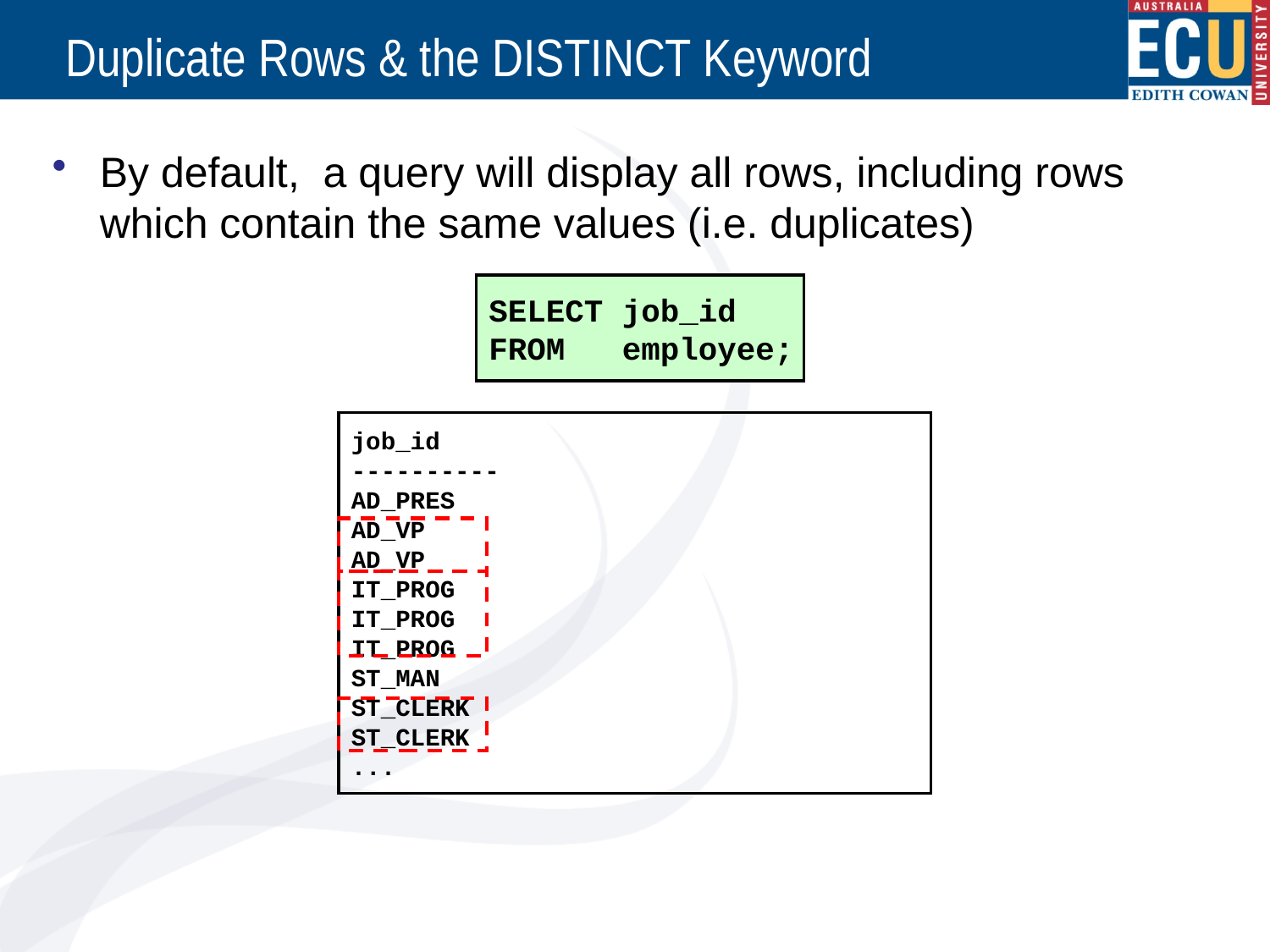

# Duplicate Rows & the DISTINCT Keyword
By default,  a query will display all rows, including rows which contain the same values (i.e. duplicates)
SELECT job_id
FROM   employee;
job_id
----------
AD_PRES
AD_VP
AD_VP
IT_PROG
IT_PROG
IT_PROG
ST_MAN
ST_CLERK
ST_CLERK
...